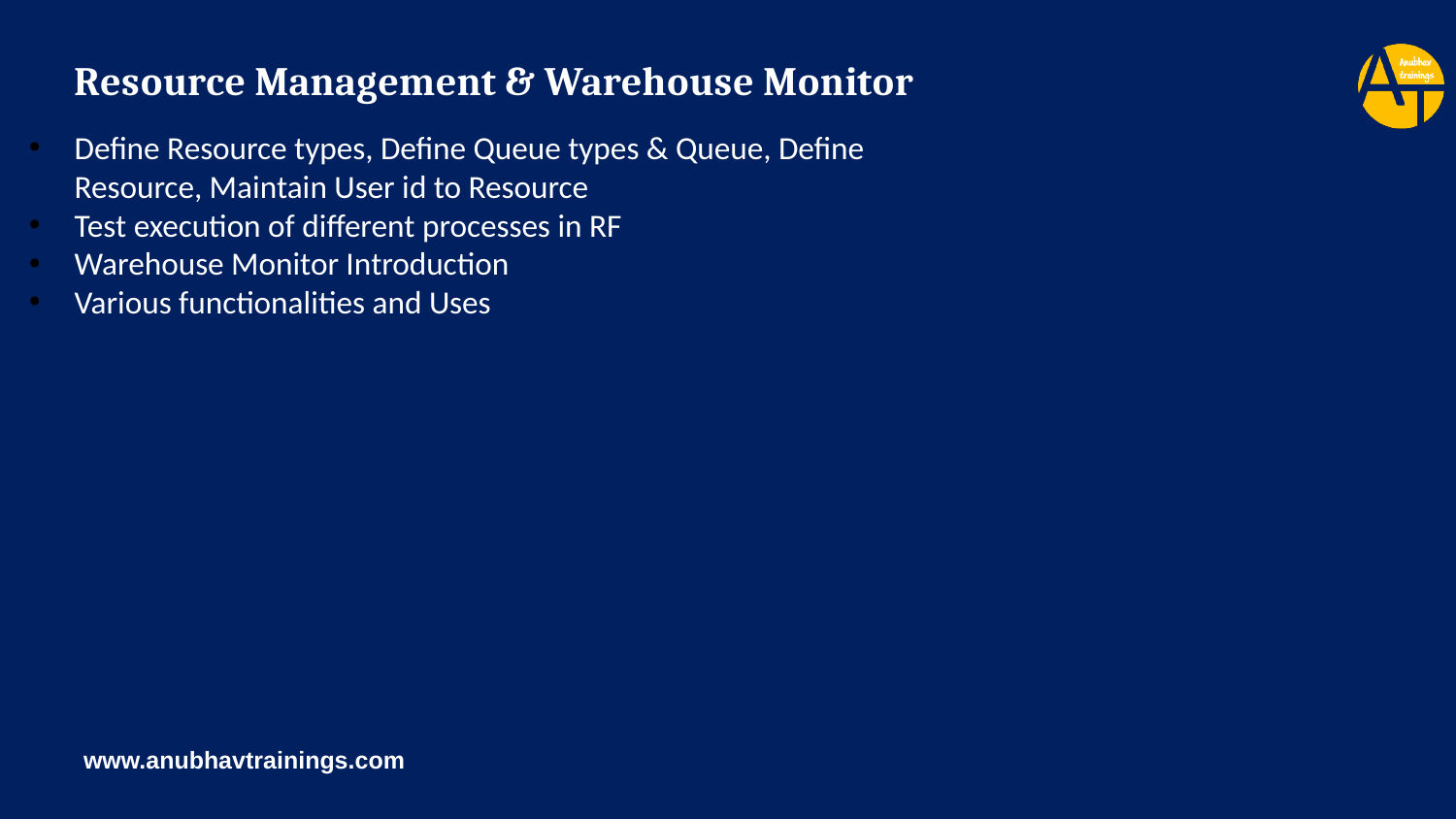

Resource Management & Warehouse Monitor
Define Resource types, Define Queue types & Queue, Define Resource, Maintain User id to Resource
Test execution of different processes in RF
Warehouse Monitor Introduction
Various functionalities and Uses